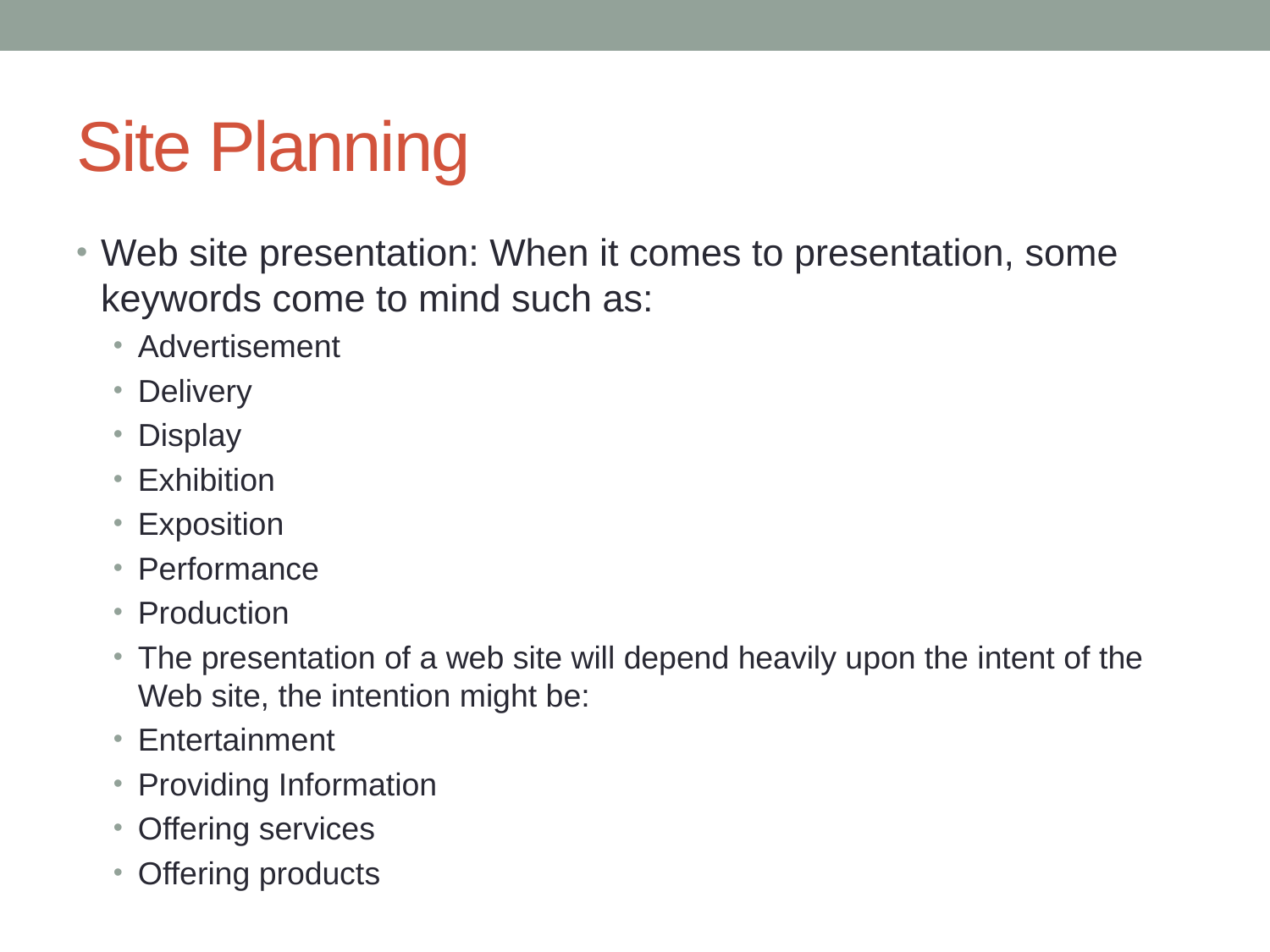

# Site Planning
Web site presentation: When it comes to presentation, some keywords come to mind such as:
Advertisement
Delivery
Display
Exhibition
Exposition
Performance
Production
The presentation of a web site will depend heavily upon the intent of the Web site, the intention might be:
Entertainment
Providing Information
Offering services
Offering products